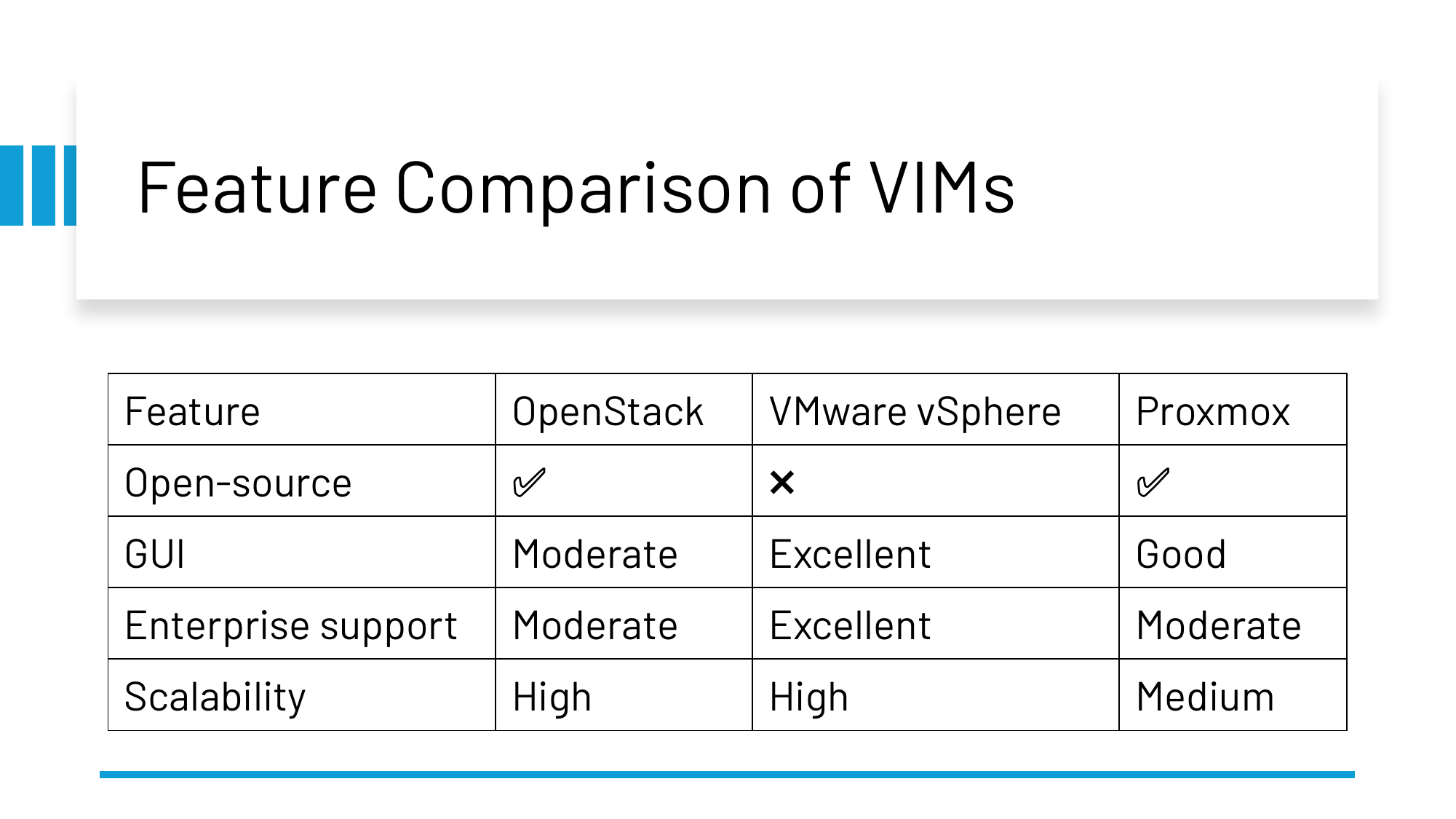

# Feature Comparison of VIMs

| Feature | OpenStack | VMware vSphere | Proxmox |
| --- | --- | --- | --- |
| Open-source | ✅ | ❌ | ✅ |
| GUI | Moderate | Excellent | Good |
| Enterprise support | Moderate | Excellent | Moderate |
| Scalability | High | High | Medium |